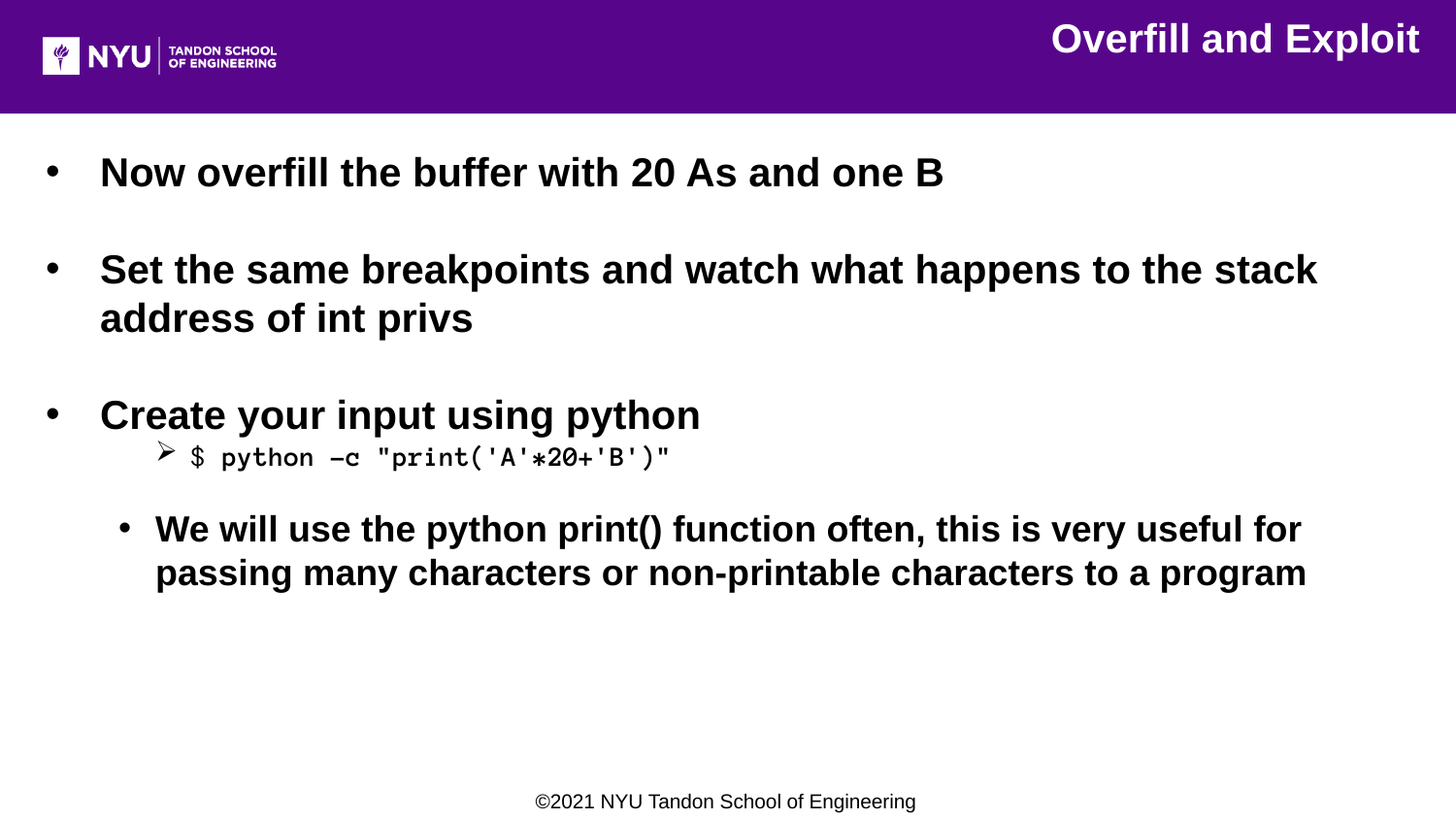

Overfill and Exploit
Now overfill the buffer with 20 As and one B

Set the same breakpoints and watch what happens to the stack address of int privs

Create your input using python
$ python -c "print('A'*20+'B')"

We will use the python print() function often, this is very useful for passing many characters or non-printable characters to a program